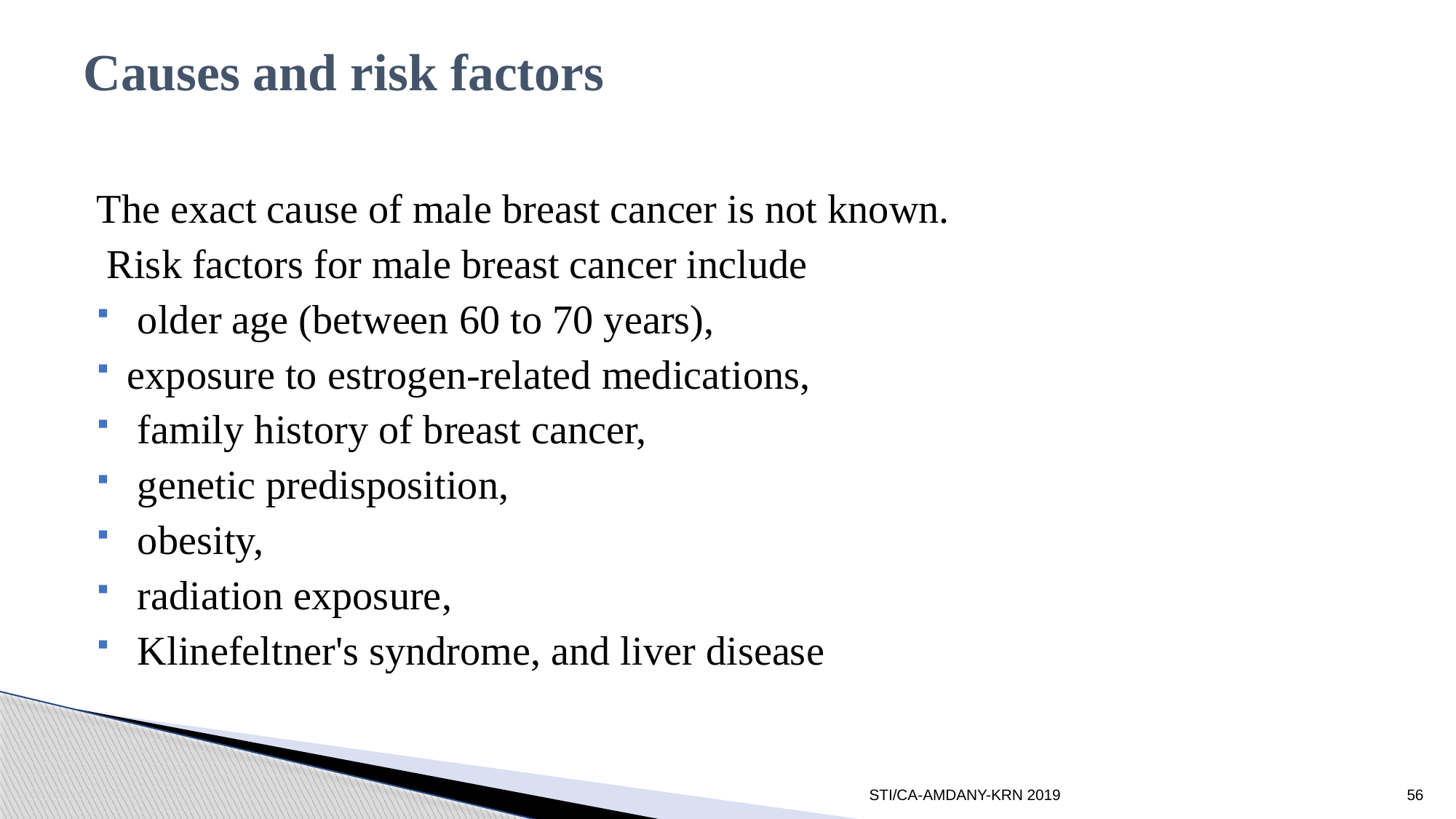

# Causes and risk factors
The exact cause of male breast cancer is not known.
 Risk factors for male breast cancer include
 older age (between 60 to 70 years),
exposure to estrogen-related medications,
 family history of breast cancer,
 genetic predisposition,
 obesity,
 radiation exposure,
 Klinefeltner's syndrome, and liver disease
STI/CA-AMDANY-KRN 2019
56